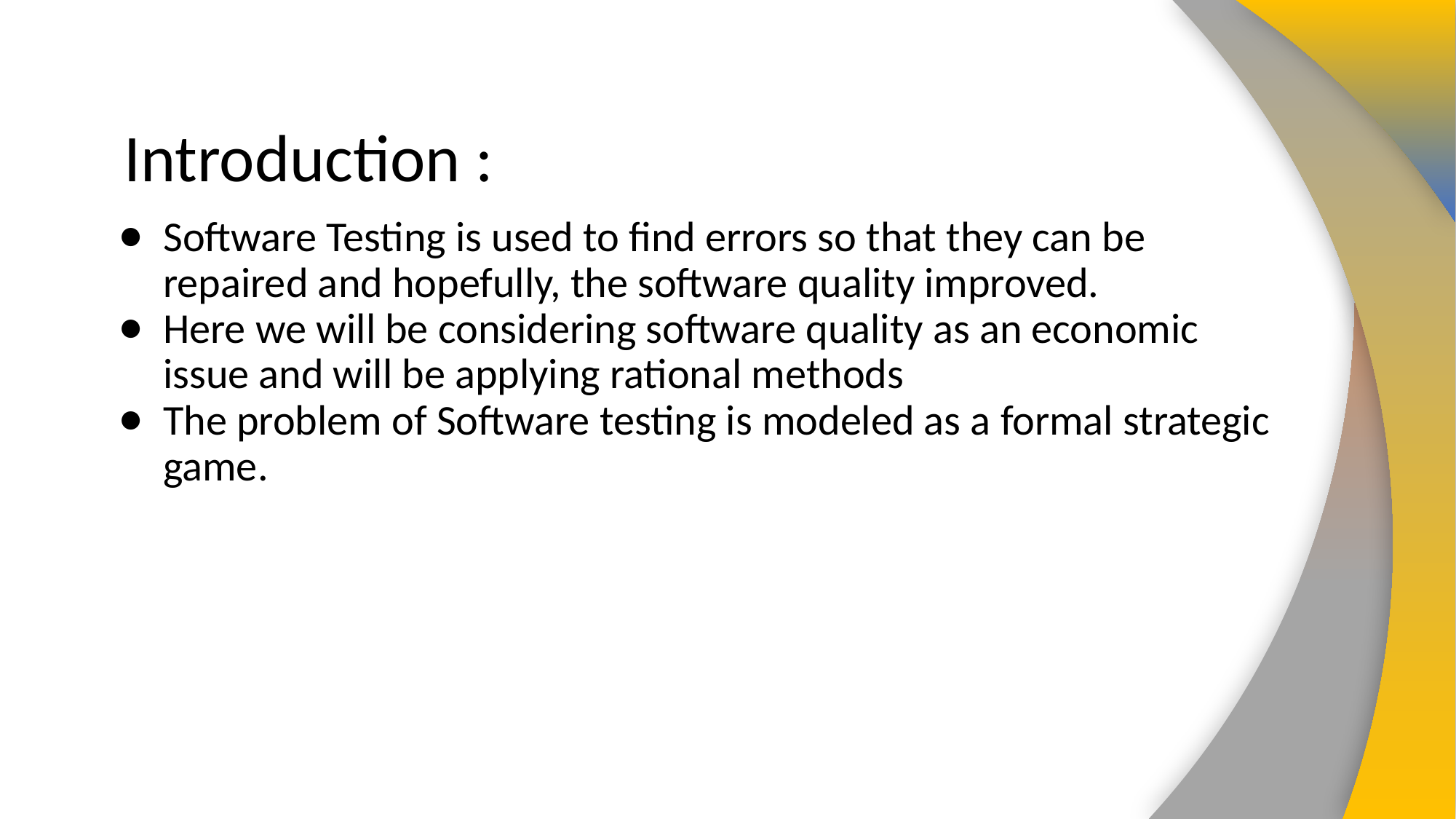

# Introduction :
Software Testing is used to find errors so that they can be repaired and hopefully, the software quality improved.
Here we will be considering software quality as an economic issue and will be applying rational methods
The problem of Software testing is modeled as a formal strategic game.
2